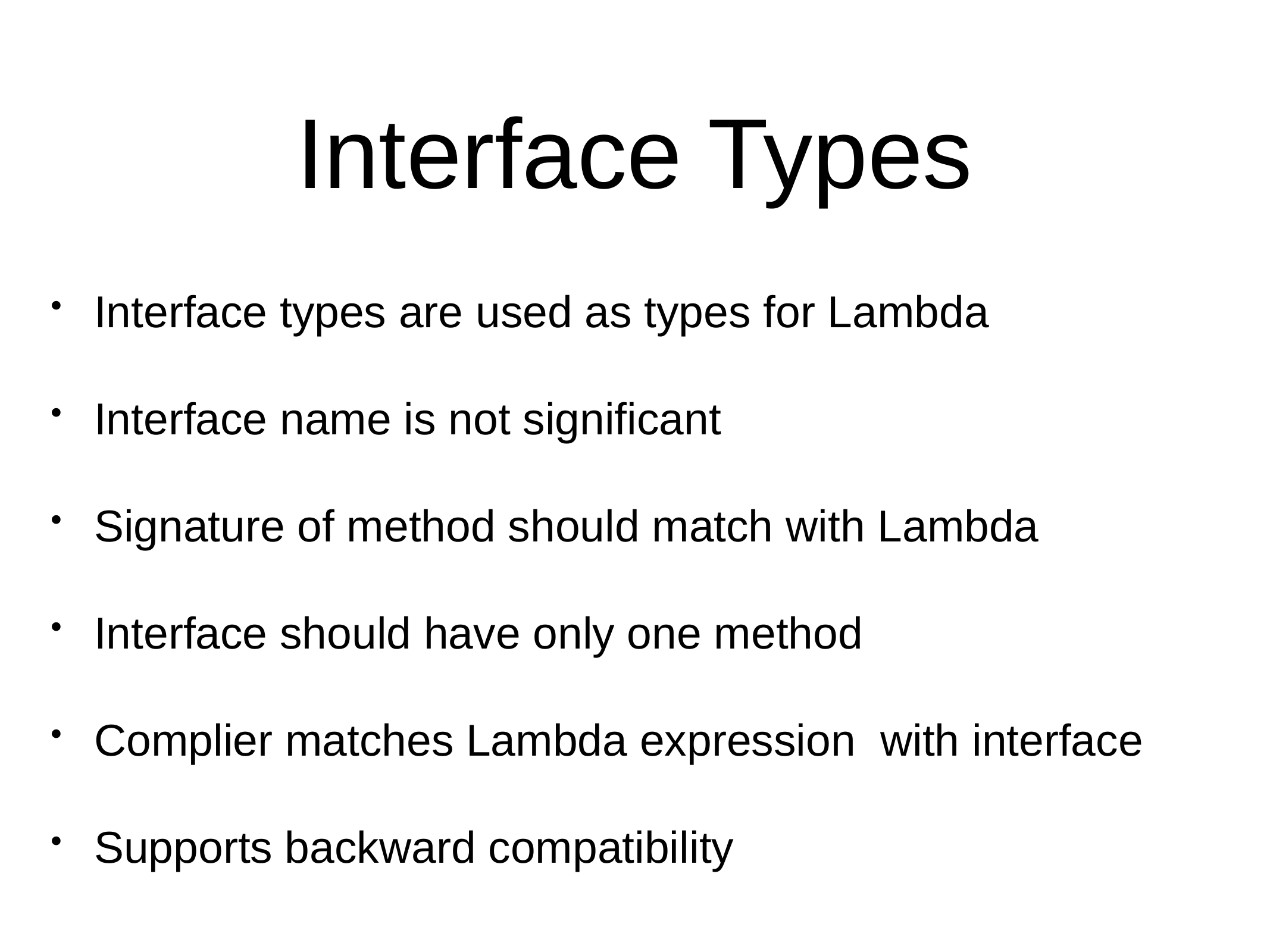

Interface Types
Interface types are used as types for Lambda

Interface name is not significant

Signature of method should match with Lambda

Interface should have only one method

Complier matches Lambda expression  with interface

Supports backward compatibility